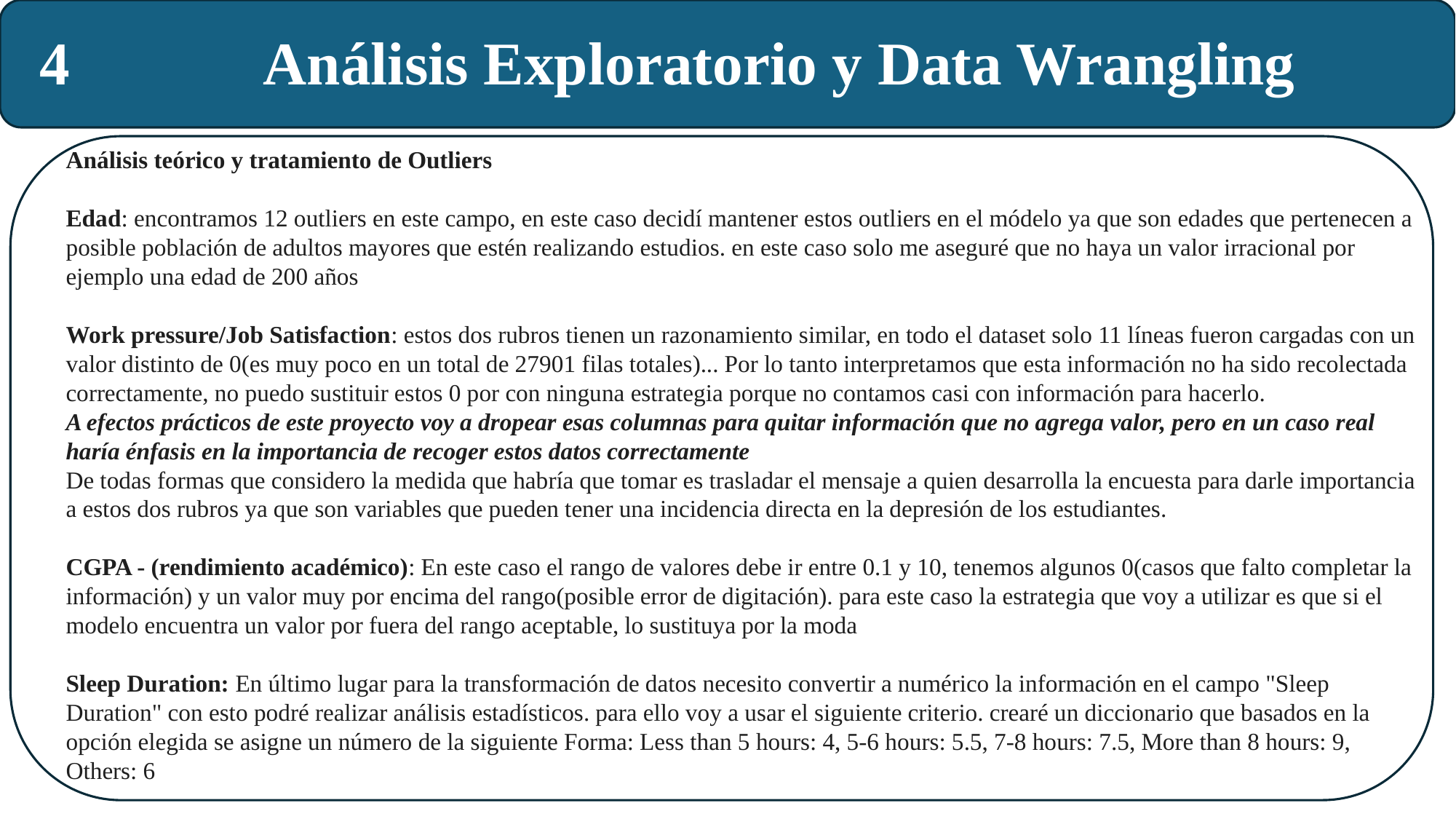

4             Análisis Exploratorio y Data Wrangling

Análisis teórico y tratamiento de Outliers

Edad: encontramos 12 outliers en este campo, en este caso decidí mantener estos outliers en el módelo ya que son edades que pertenecen a posible población de adultos mayores que estén realizando estudios. en este caso solo me aseguré que no haya un valor irracional por ejemplo una edad de 200 años

Work pressure/Job Satisfaction: estos dos rubros tienen un razonamiento similar, en todo el dataset solo 11 líneas fueron cargadas con un valor distinto de 0(es muy poco en un total de 27901 filas totales)... Por lo tanto interpretamos que esta información no ha sido recolectada correctamente, no puedo sustituir estos 0 por con ninguna estrategia porque no contamos casi con información para hacerlo.
A efectos prácticos de este proyecto voy a dropear esas columnas para quitar información que no agrega valor, pero en un caso real haría énfasis en la importancia de recoger estos datos correctamente
De todas formas que considero la medida que habría que tomar es trasladar el mensaje a quien desarrolla la encuesta para darle importancia a estos dos rubros ya que son variables que pueden tener una incidencia directa en la depresión de los estudiantes.

CGPA - (rendimiento académico): En este caso el rango de valores debe ir entre 0.1 y 10, tenemos algunos 0(casos que falto completar la información) y un valor muy por encima del rango(posible error de digitación). para este caso la estrategia que voy a utilizar es que si el modelo encuentra un valor por fuera del rango aceptable, lo sustituya por la moda

Sleep Duration: En último lugar para la transformación de datos necesito convertir a numérico la información en el campo "Sleep Duration" con esto podré realizar análisis estadísticos. para ello voy a usar el siguiente criterio. crearé un diccionario que basados en la opción elegida se asigne un número de la siguiente Forma: Less than 5 hours: 4, 5-6 hours: 5.5, 7-8 hours: 7.5, More than 8 hours: 9, Others: 6